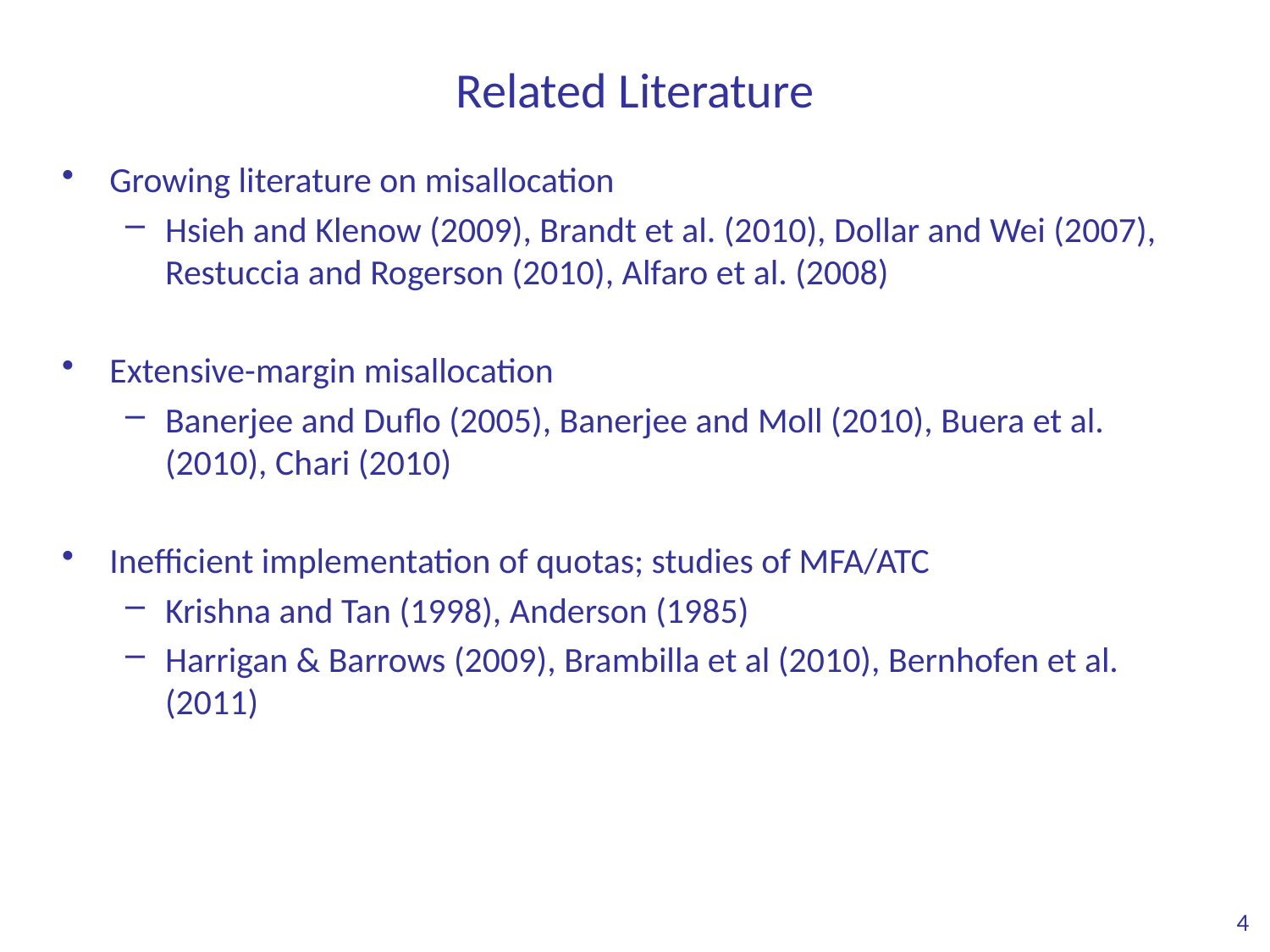

# Related Literature
Growing literature on misallocation
Hsieh and Klenow (2009), Brandt et al. (2010), Dollar and Wei (2007), Restuccia and Rogerson (2010), Alfaro et al. (2008)

Extensive-margin misallocation
Banerjee and Duflo (2005), Banerjee and Moll (2010), Buera et al. (2010), Chari (2010)

Inefficient implementation of quotas; studies of MFA/ATC
Krishna and Tan (1998), Anderson (1985)
Harrigan & Barrows (2009), Brambilla et al (2010), Bernhofen et al. (2011)

4